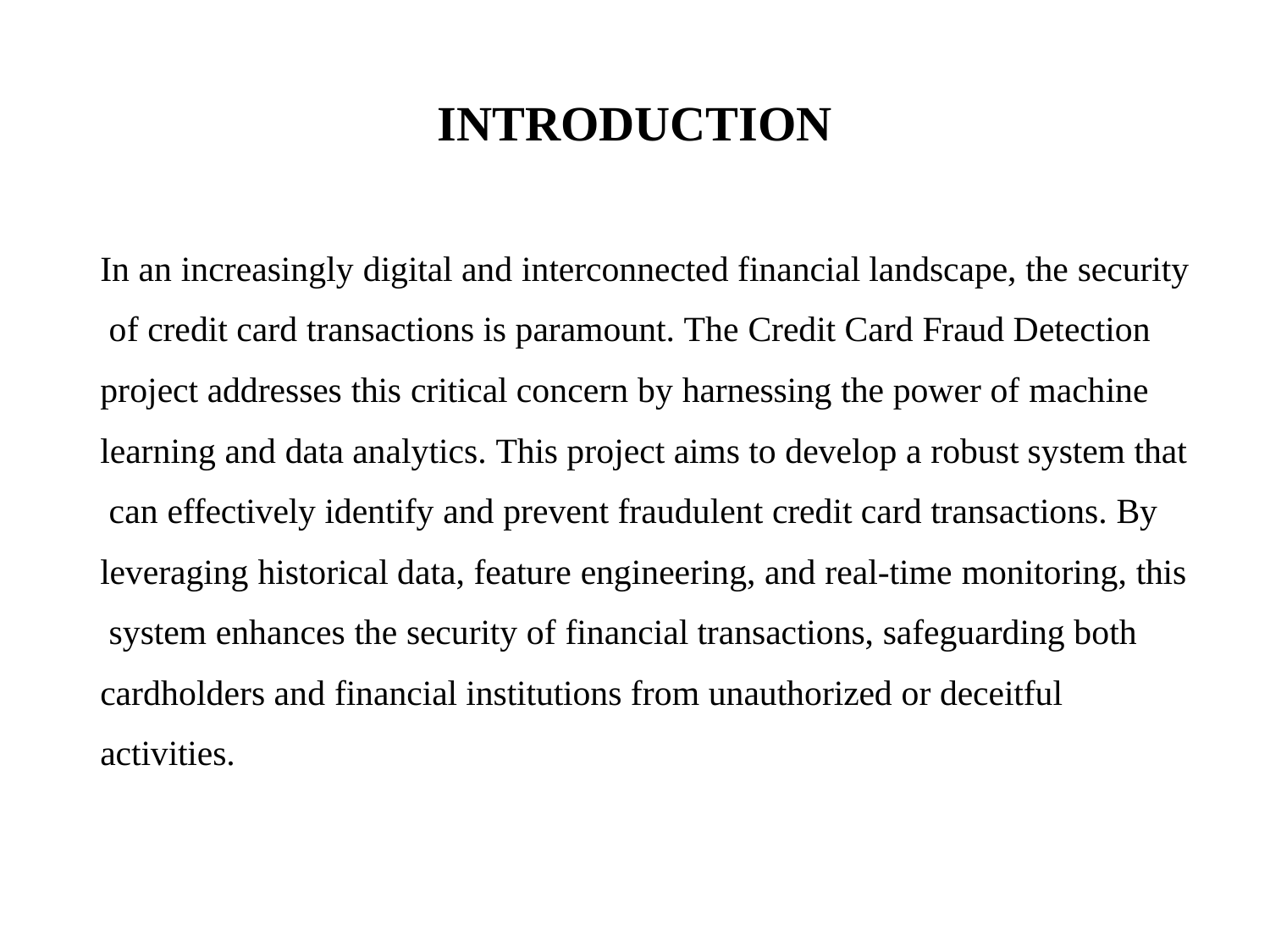

# INTRODUCTION
In an increasingly digital and interconnected financial landscape, the security  of credit card transactions is paramount. The Credit Card Fraud Detection  project addresses this critical concern by harnessing the power of machine  learning and data analytics. This project aims to develop a robust system that  can effectively identify and prevent fraudulent credit card transactions. By  leveraging historical data, feature engineering, and real-time monitoring, this  system enhances the security of financial transactions, safeguarding both  cardholders and financial institutions from unauthorized or deceitful  activities.